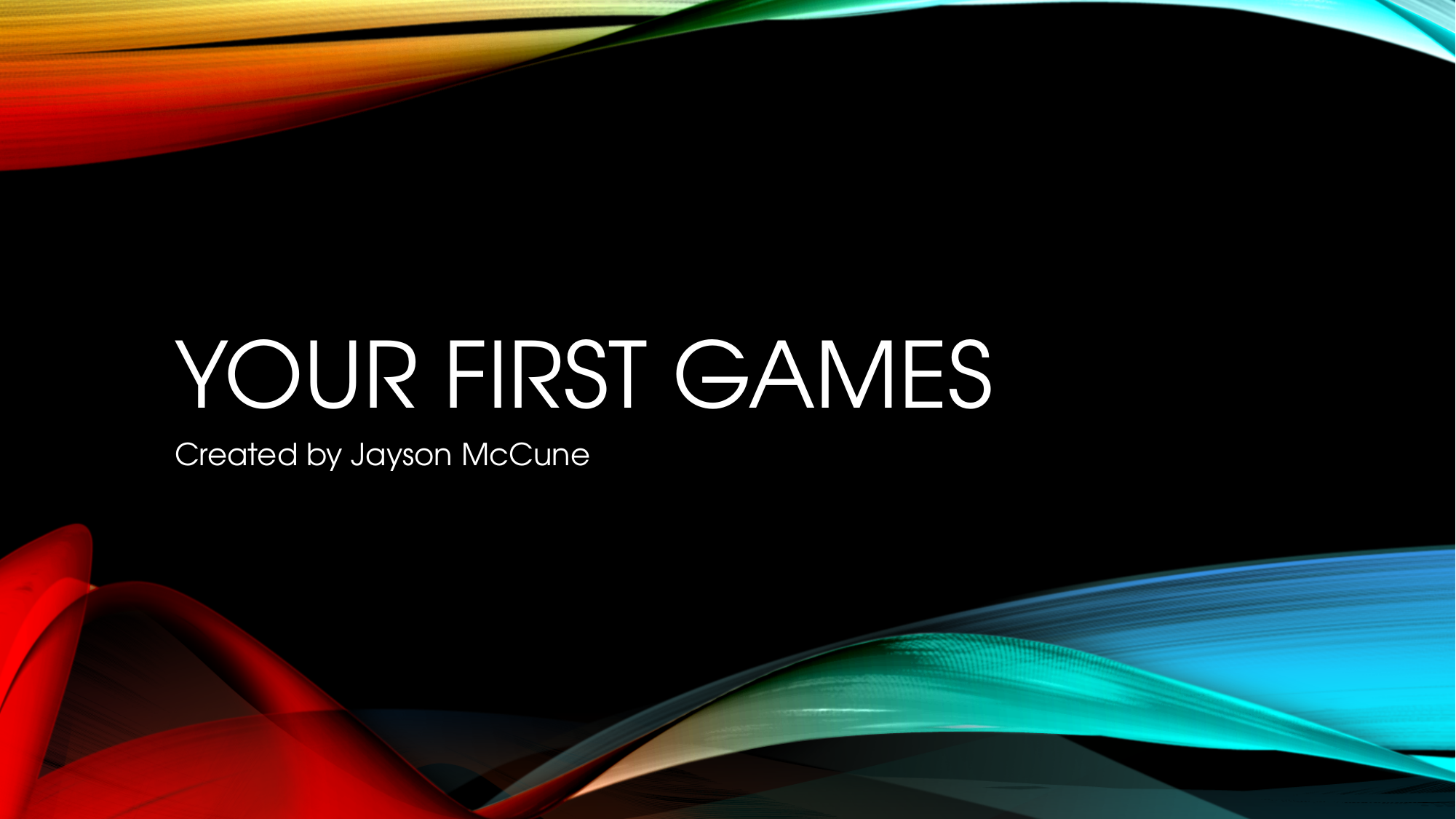

# Your first games
Created by Jayson McCune